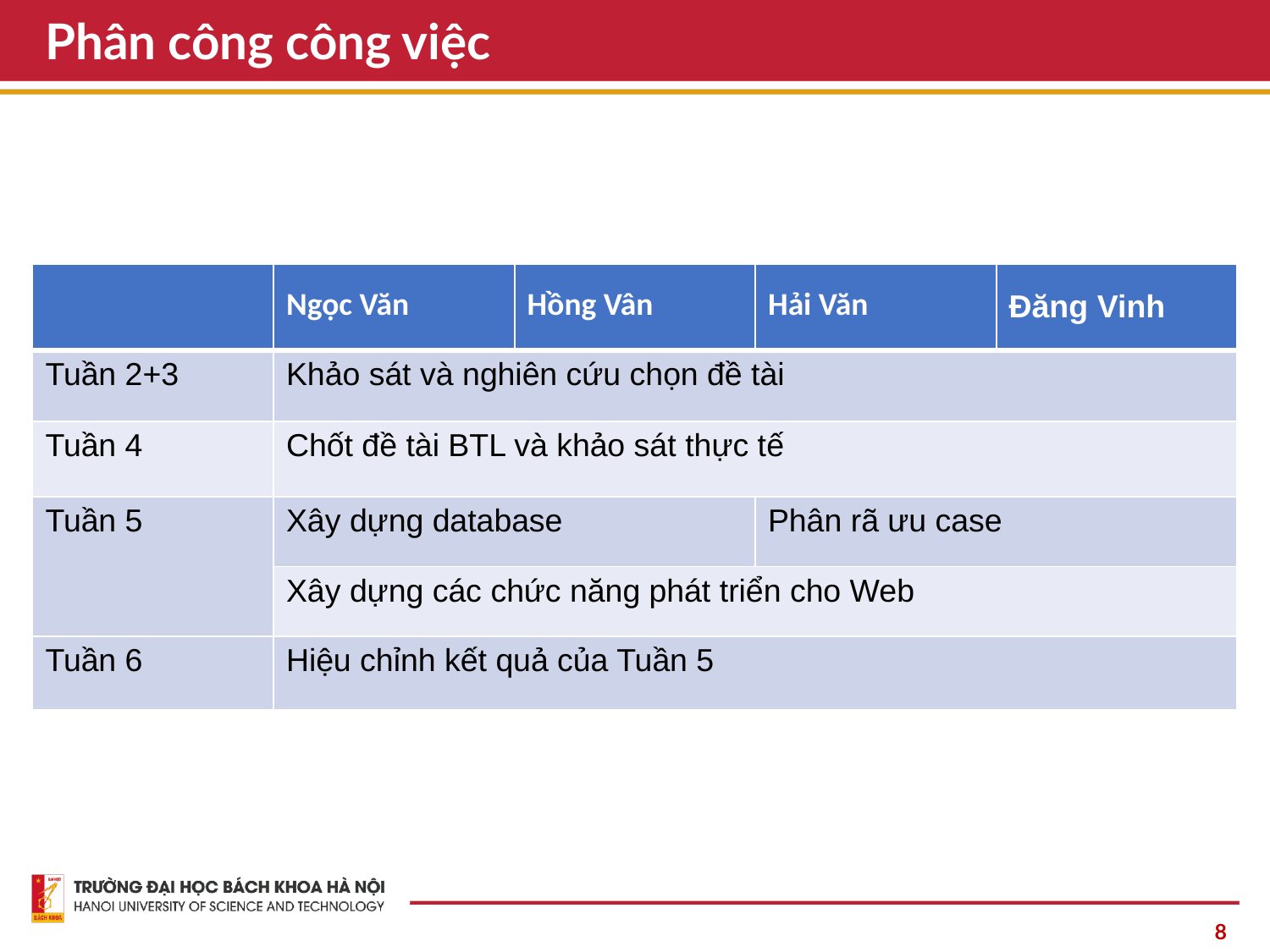

# Phân công công việc
|  | Ngọc Văn | Hồng Vân | Hải Văn | Đăng Vinh |
| --- | --- | --- | --- | --- |
| Tuần 2+3 | Khảo sát và nghiên cứu chọn đề tài |  |  |  |
| Tuần 4 | Chốt đề tài BTL và khảo sát thực tế |  |  |  |
| Tuần 5 | Xây dựng database |  | Phân rã ưu case |  |
|  | Xây dựng các chức năng phát triển cho Web |  |  |  |
| Tuần 6 | Hiệu chỉnh kết quả của Tuần 5 |  |  |  |
8